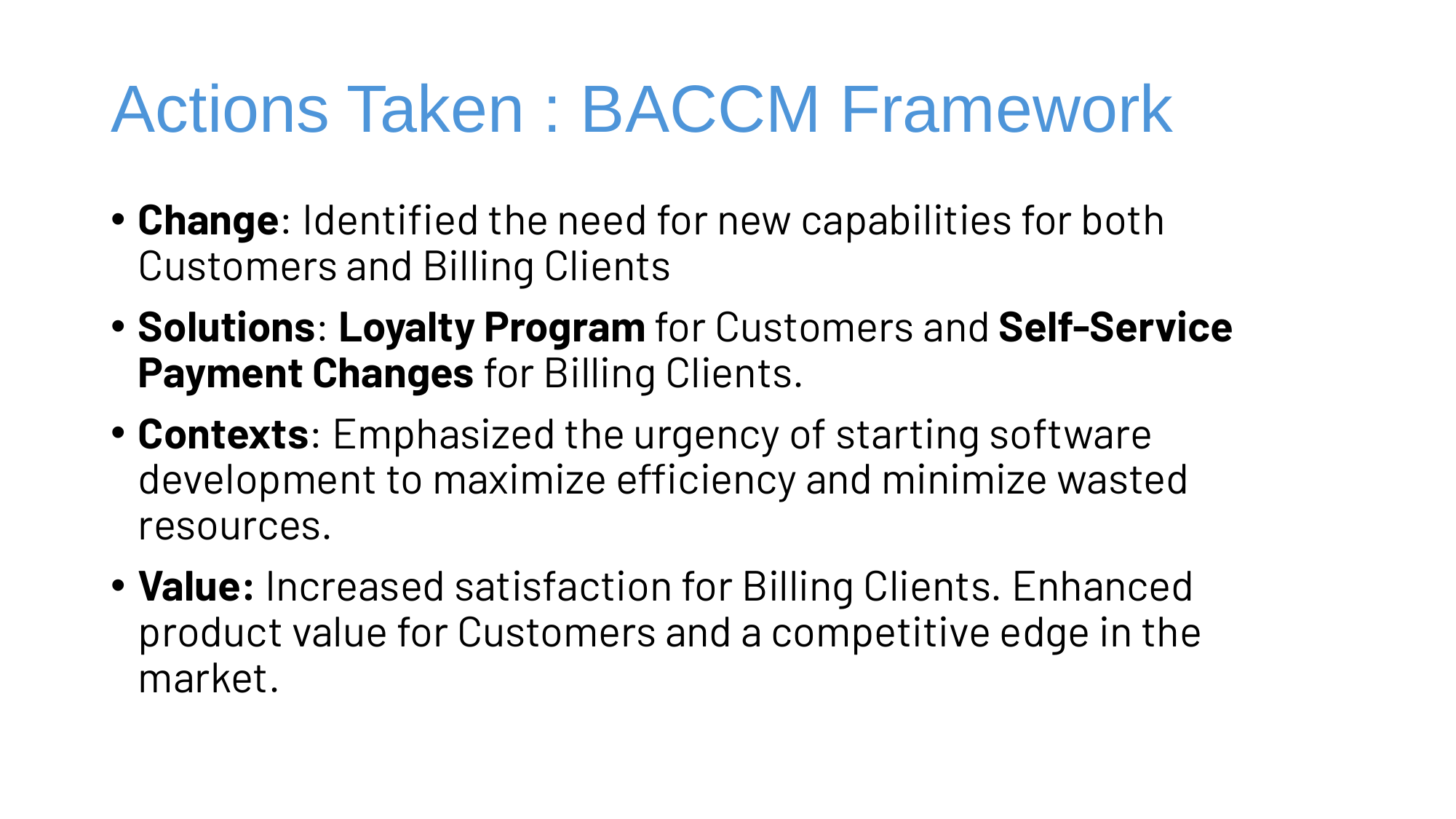

# Actions Taken : BACCM Framework
Change: Identified the need for new capabilities for both Customers and Billing Clients
Solutions: Loyalty Program for Customers and Self-Service Payment Changes for Billing Clients.
Contexts: Emphasized the urgency of starting software development to maximize efficiency and minimize wasted resources.
Value: Increased satisfaction for Billing Clients. Enhanced product value for Customers and a competitive edge in the market.